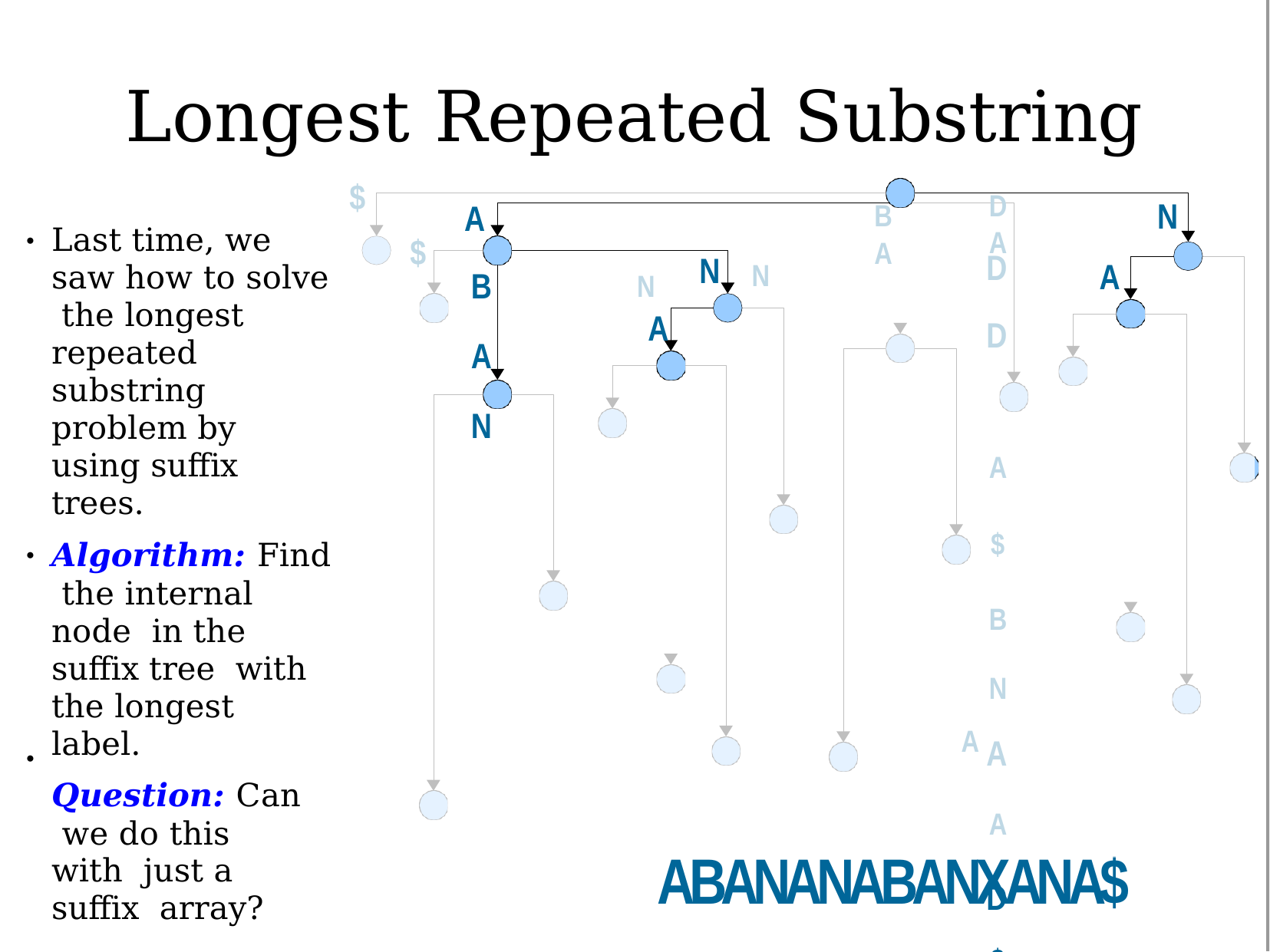

# Longest	Repeated Substring

N

A
$	B	D
$	A	A
N	N	D
D			A	$	B	N	A  A	A	D	$		A	A	N
A	D	$	B	N	N	N	A	N	B	A
N	A	A	A	A	A	N	D	A	$  A	N	N	B	$	B	A	A	N
B	A	D	A	A	$	N	D  A	$	A	N	N		A	A
N	N	D	D	$	N
D	A	A	A	A
A	$	N	N	$  N		A	A
A	$	$
$

Last time, we  saw how to solve  the longest  repeated  substring  problem by  using suffix  trees.
Algorithm: Find  the internal node  in the suffix tree  with the longest  label.
Question: Can  we do this with  just a suffix  array?

●

N

A

B  A  N

A

●

●

ABANANABANXANA$